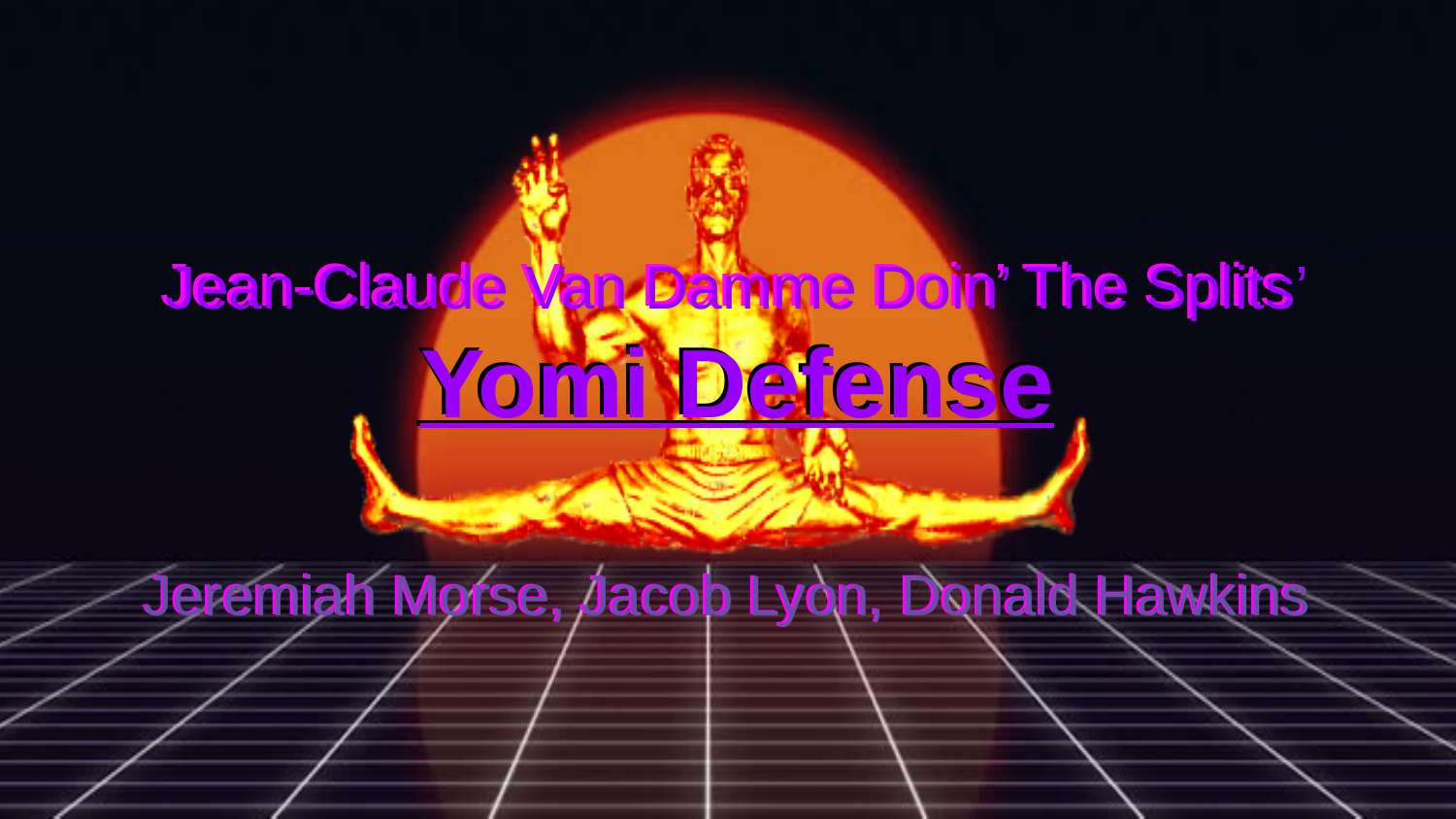

# Jean-Claude Van Damme Doin’ The Splits’
Yomi Defense
Jean-Claude Van Damme Doin’ The Splits’
Yomi Defense
Jeremiah Morse, Jacob Lyon, Donald Hawkins
Jeremiah Morse, Jacob Lyon, Donald Hawkins